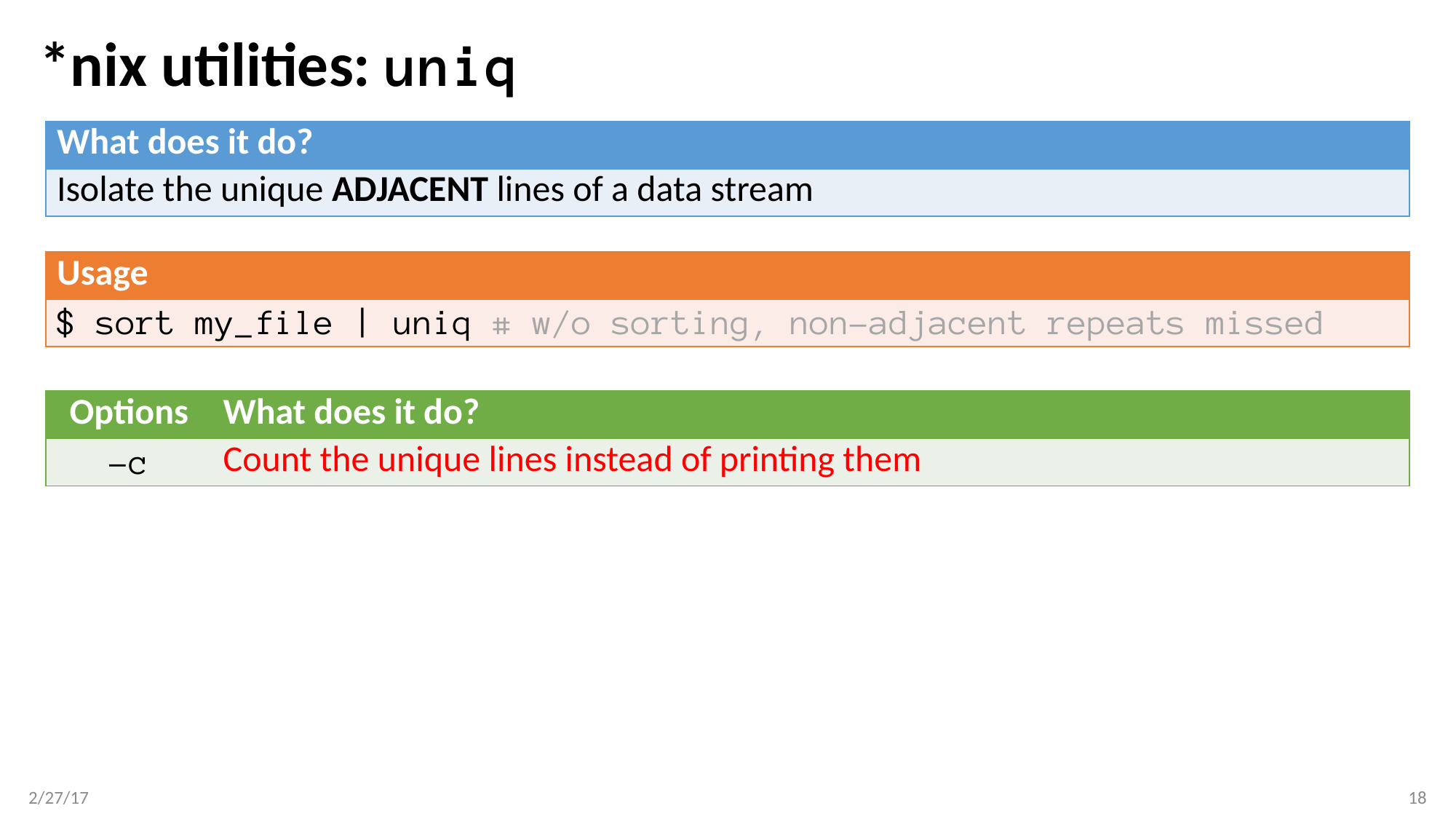

# *nix utilities: uniq
| What does it do? |
| --- |
| Isolate the unique ADJACENT lines of a data stream |
| Usage |
| --- |
| $ sort my\_file | uniq # w/o sorting, non-adjacent repeats missed |
| Options | What does it do? |
| --- | --- |
| -c | Count the unique lines instead of printing them |
2/27/17
18